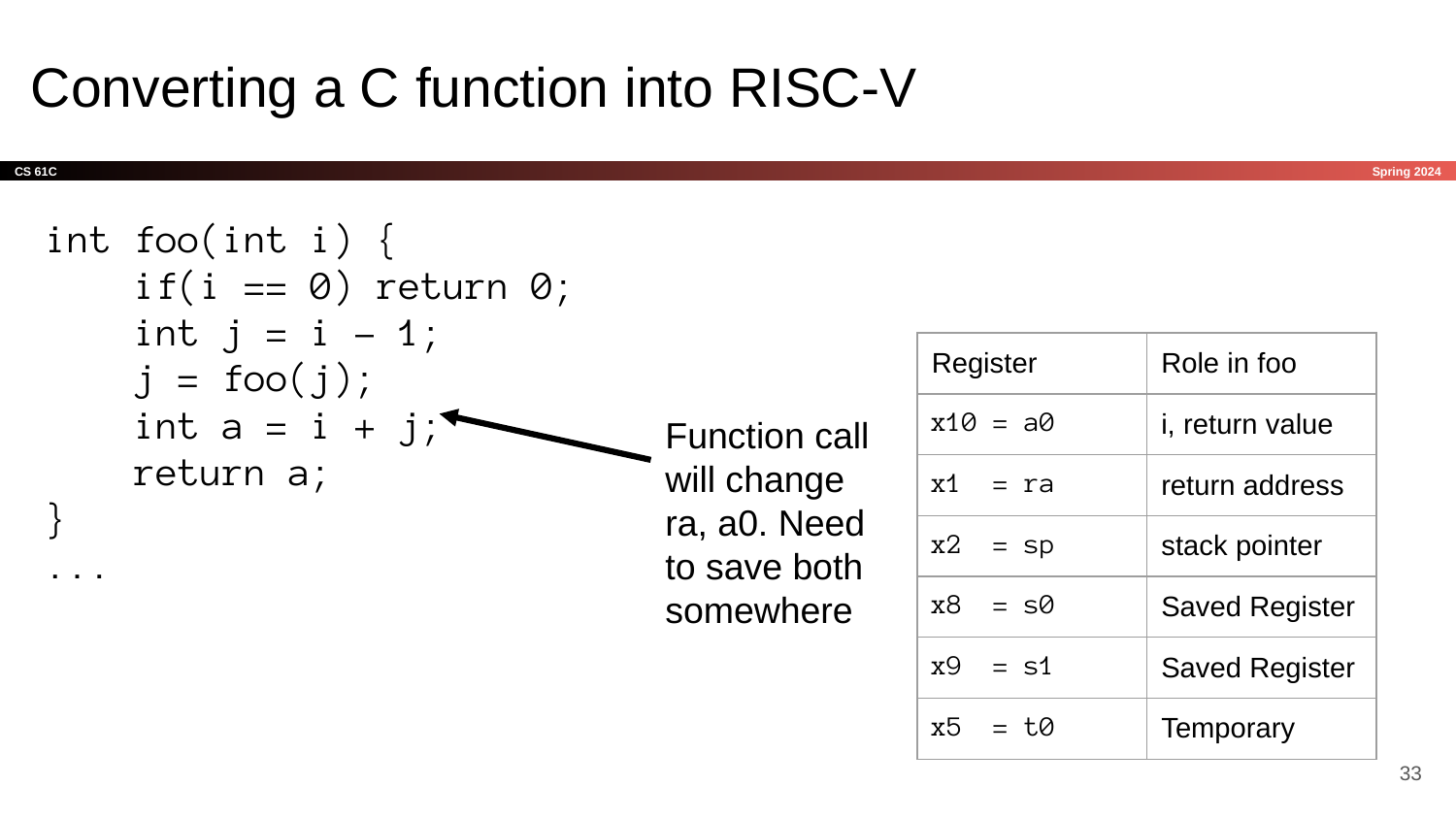

# Converting a C function into RISC-V
int foo(int i) {
    if(i == 0) return 0;
    int j = i - 1;
    j = foo(j);
    int a = i + j;
    return a;
}
...
| Register | Role in foo |
| --- | --- |
| x10 = a0 | i, return value |
| x1 = ra | return address |
| x2 = sp | stack pointer |
| x8 = s0 | Saved Register |
| x9 = s1 | Saved Register |
| x5 = t0 | Temporary |
Function call will change ra, a0. Need to save both somewhere
33